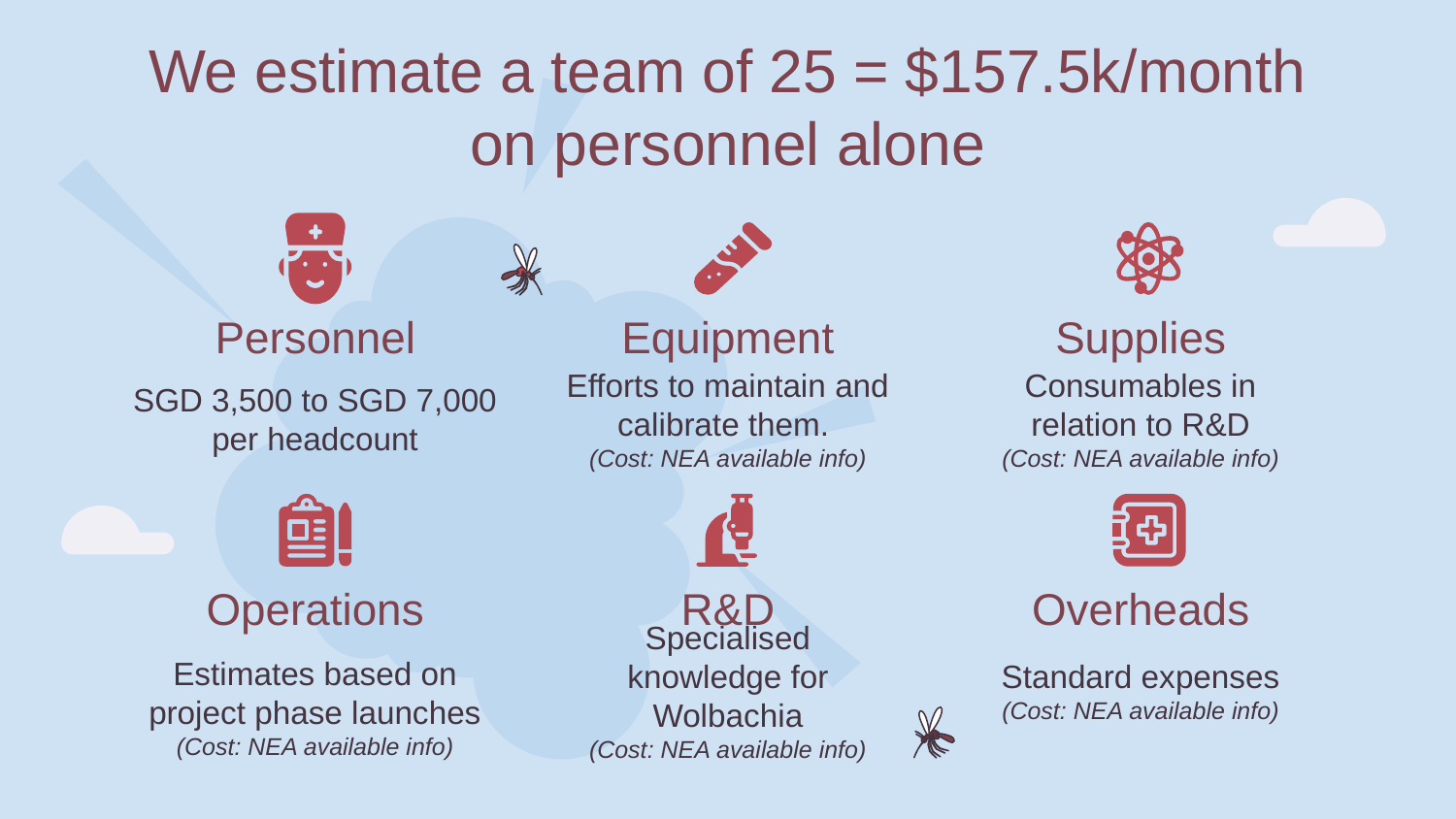

# We estimate a team of 25 = $157.5k/month on personnel alone

Personnel
Equipment
Supplies
SGD 3,500 to SGD 7,000 per headcount
Efforts to maintain and calibrate them.
(Cost: NEA available info)
Consumables in relation to R&D
(Cost: NEA available info)

Operations
R&D
Overheads
Estimates based on project phase launches
(Cost: NEA available info)
Specialised knowledge for Wolbachia
(Cost: NEA available info)
Standard expenses
(Cost: NEA available info)